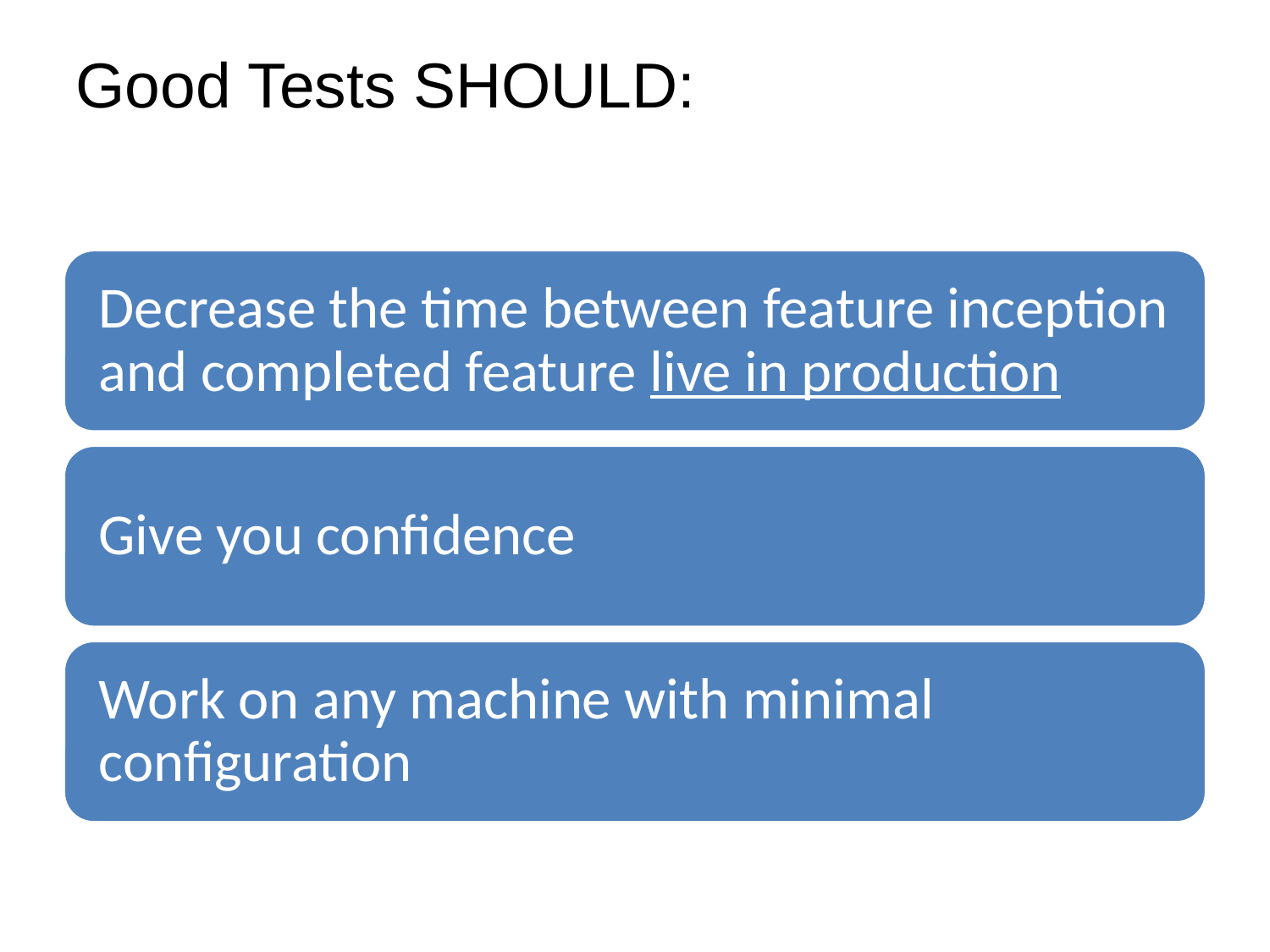

# Good Tests SHOULD:
Decrease the time between feature inception and completed feature live in production
Give you confidence
Work on any machine with minimal configuration